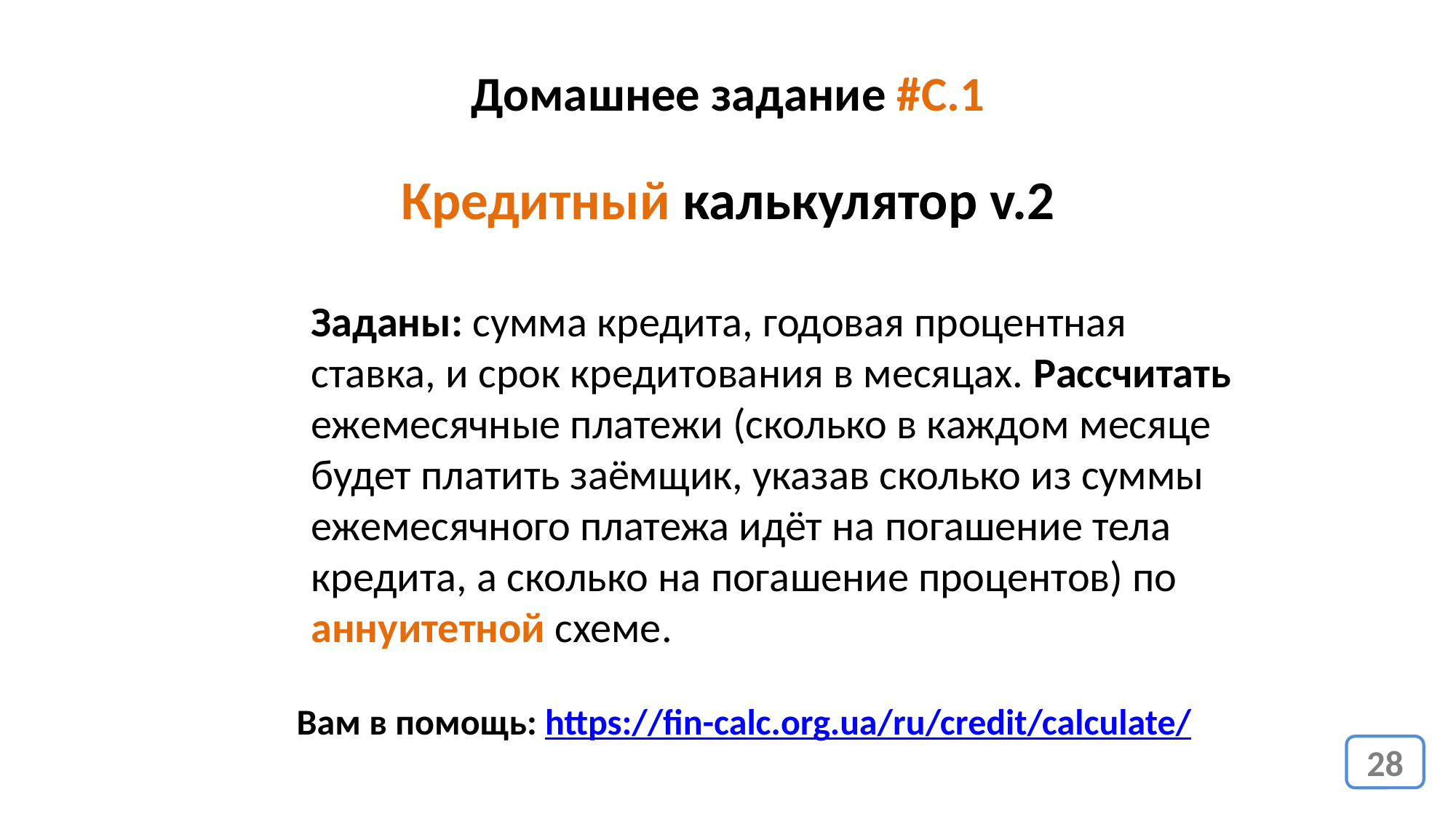

Домашнее задание #C.1
# Кредитный калькулятор v.2
Заданы: сумма кредита, годовая процентная ставка, и срок кредитования в месяцах. Рассчитать ежемесячные платежи (сколько в каждом месяце будет платить заёмщик, указав сколько из суммы ежемесячного платежа идёт на погашение тела кредита, а сколько на погашение процентов) по аннуитетной схеме.
Вам в помощь: https://fin-calc.org.ua/ru/credit/calculate/
28